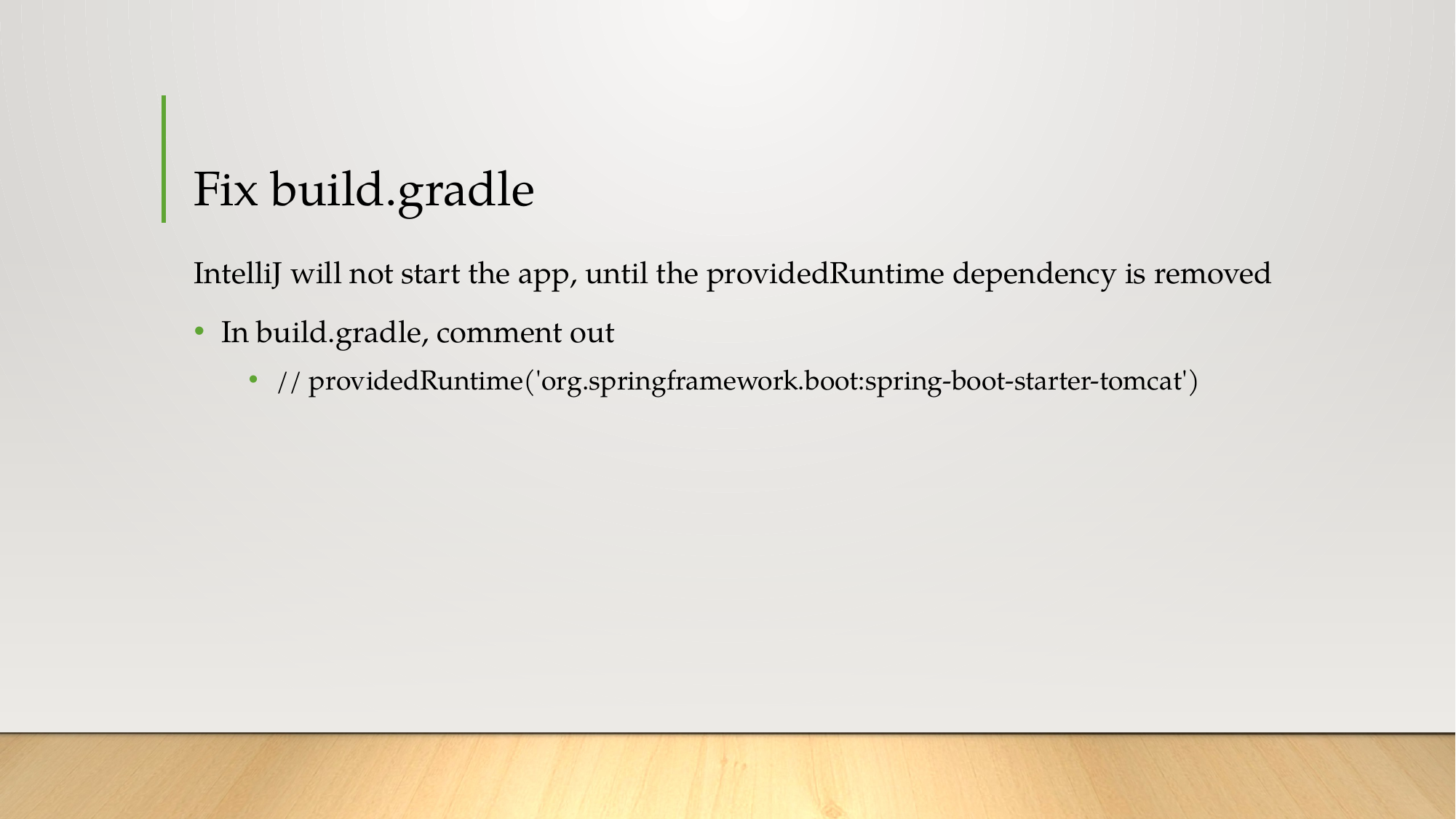

# Fix build.gradle
IntelliJ will not start the app, until the providedRuntime dependency is removed
In build.gradle, comment out
// providedRuntime('org.springframework.boot:spring-boot-starter-tomcat')